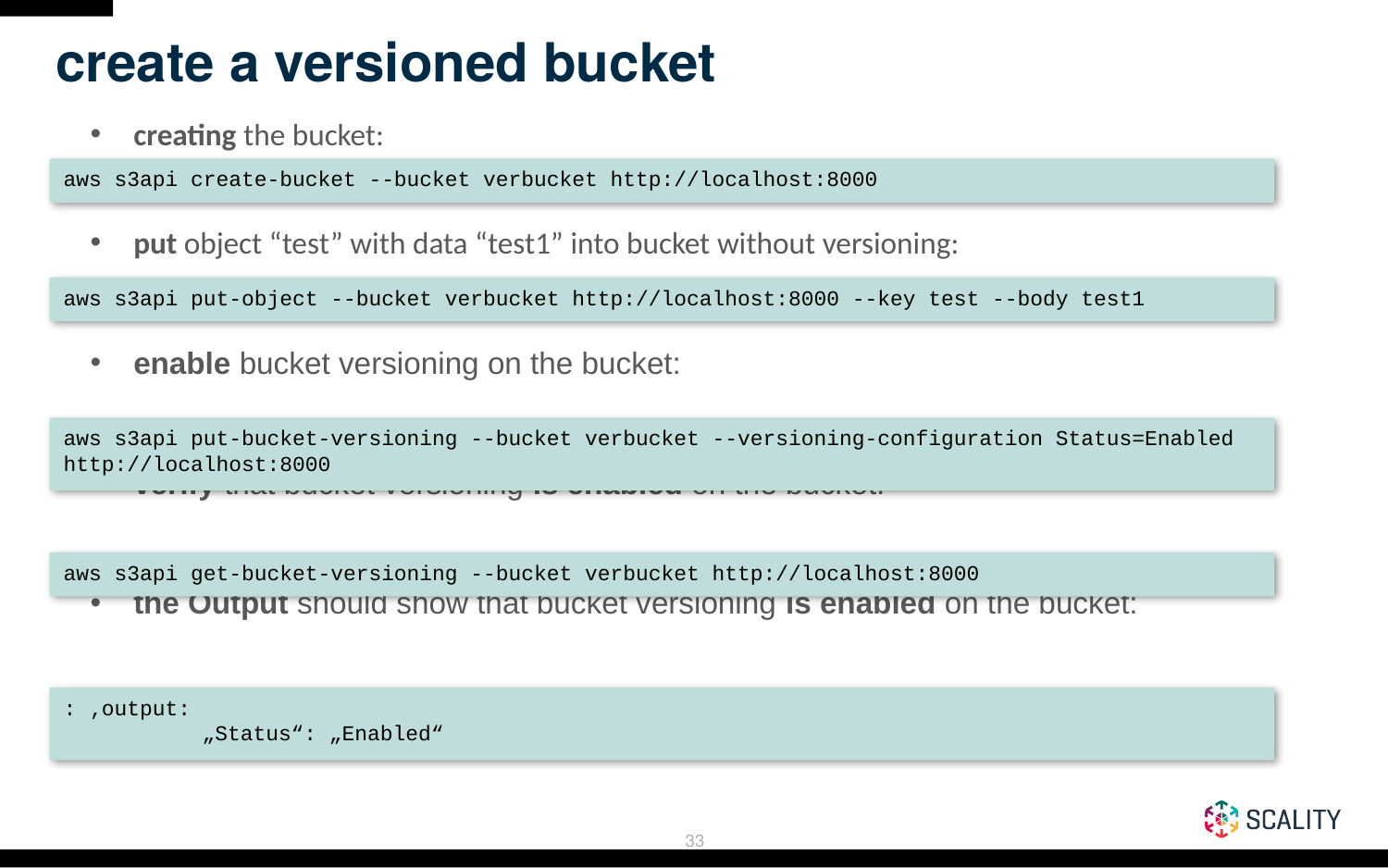

create a versioned bucket
creating the bucket:
put object “test” with data “test1” into bucket without versioning:

enable bucket versioning on the bucket:

verify that bucket versioning is enabled on the bucket:

the Output should show that bucket versioning is enabled on the bucket:
aws s3api create-bucket --bucket verbucket http://localhost:8000
aws s3api put-object --bucket verbucket http://localhost:8000 --key test --body test1
aws s3api put-bucket-versioning --bucket verbucket --versioning-configuration Status=Enabled http://localhost:8000
aws s3api get-bucket-versioning --bucket verbucket http://localhost:8000
: ‚output:
	„Status“: „Enabled“
33